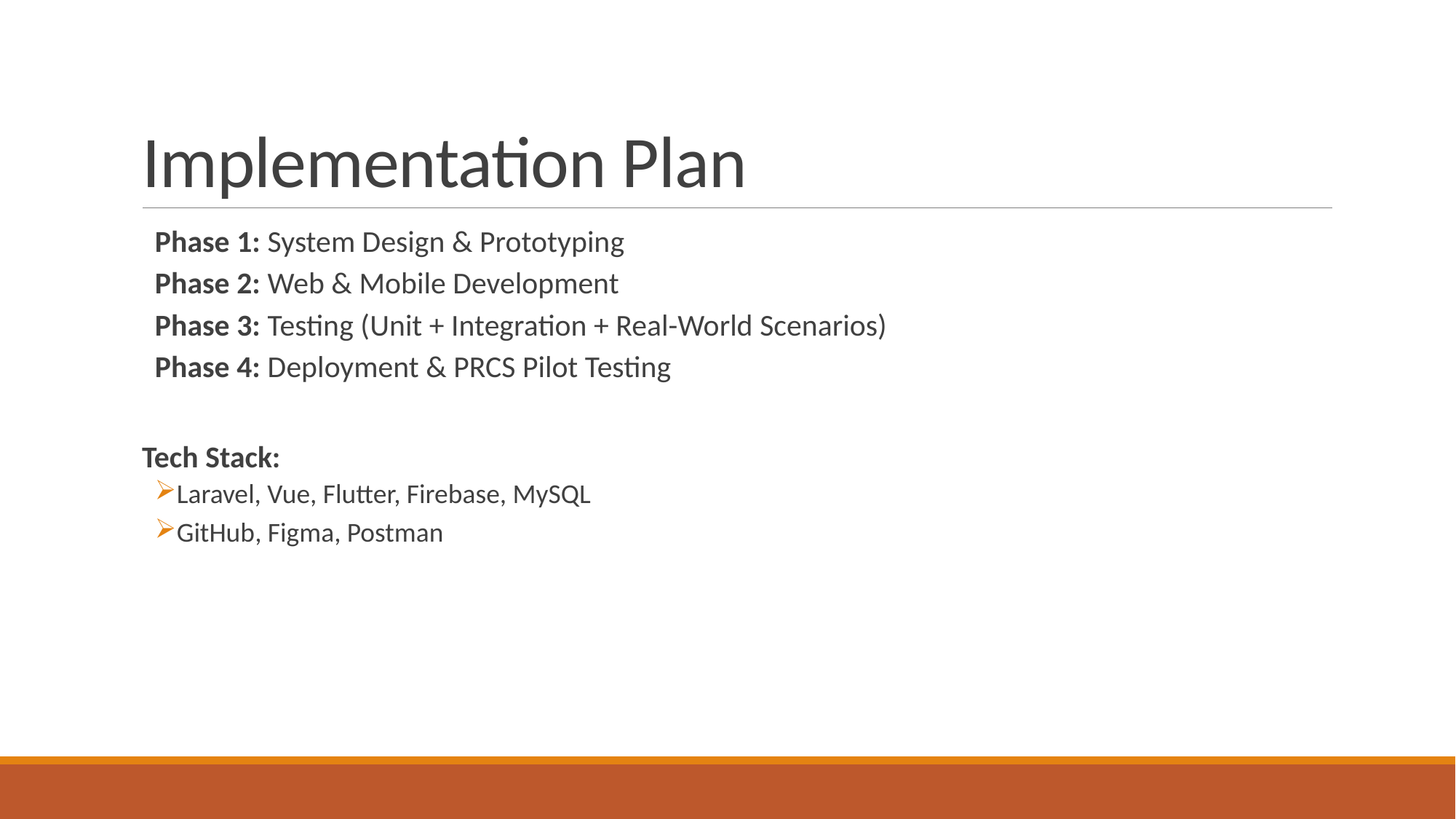

# Implementation Plan
Phase 1: System Design & Prototyping
Phase 2: Web & Mobile Development
Phase 3: Testing (Unit + Integration + Real-World Scenarios)
Phase 4: Deployment & PRCS Pilot Testing
Tech Stack:
Laravel, Vue, Flutter, Firebase, MySQL
GitHub, Figma, Postman